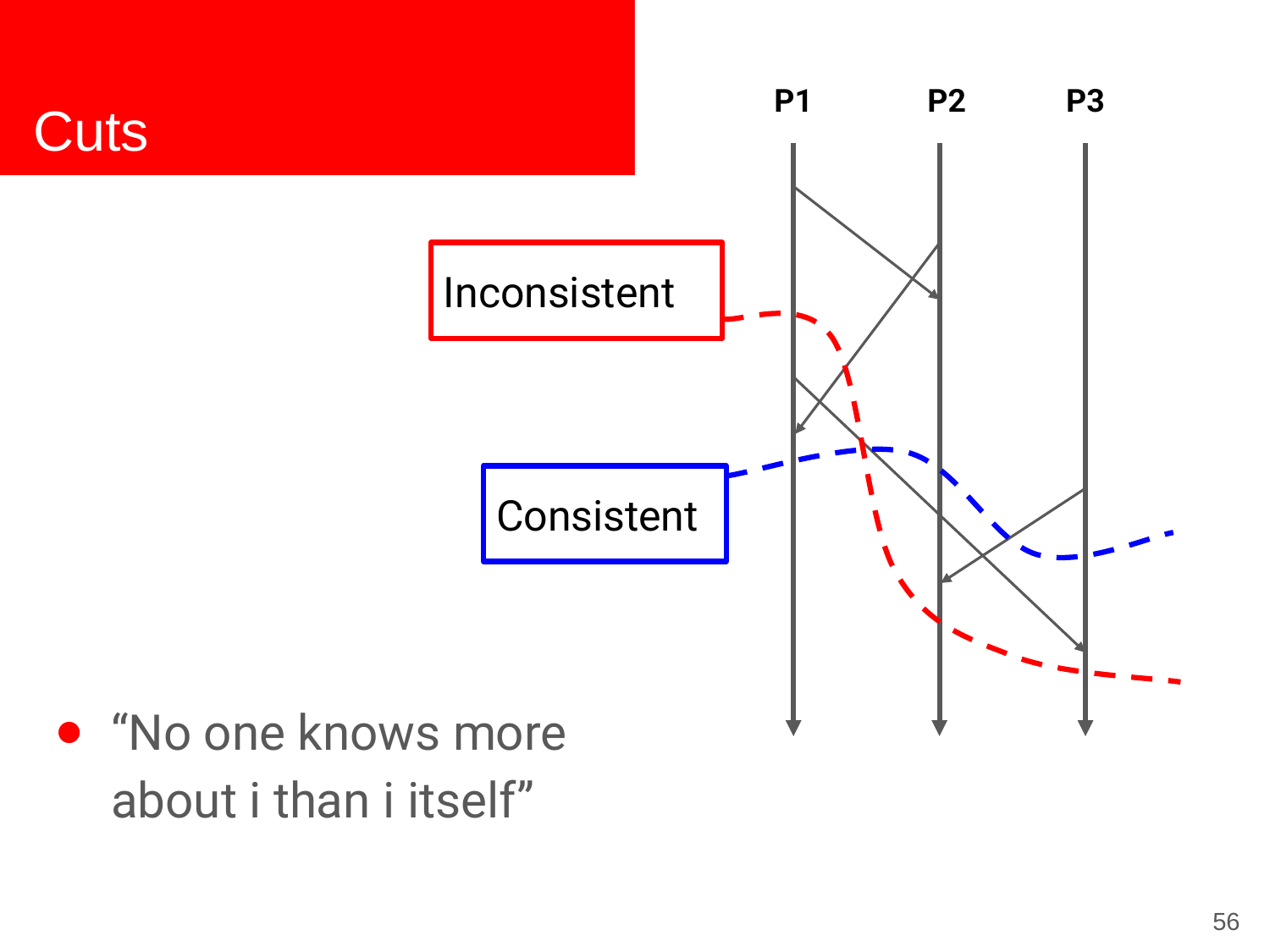

# Cuts
P3
P1
P2

“No one knows more about i than i itself”
Inconsistent

Consistent
56